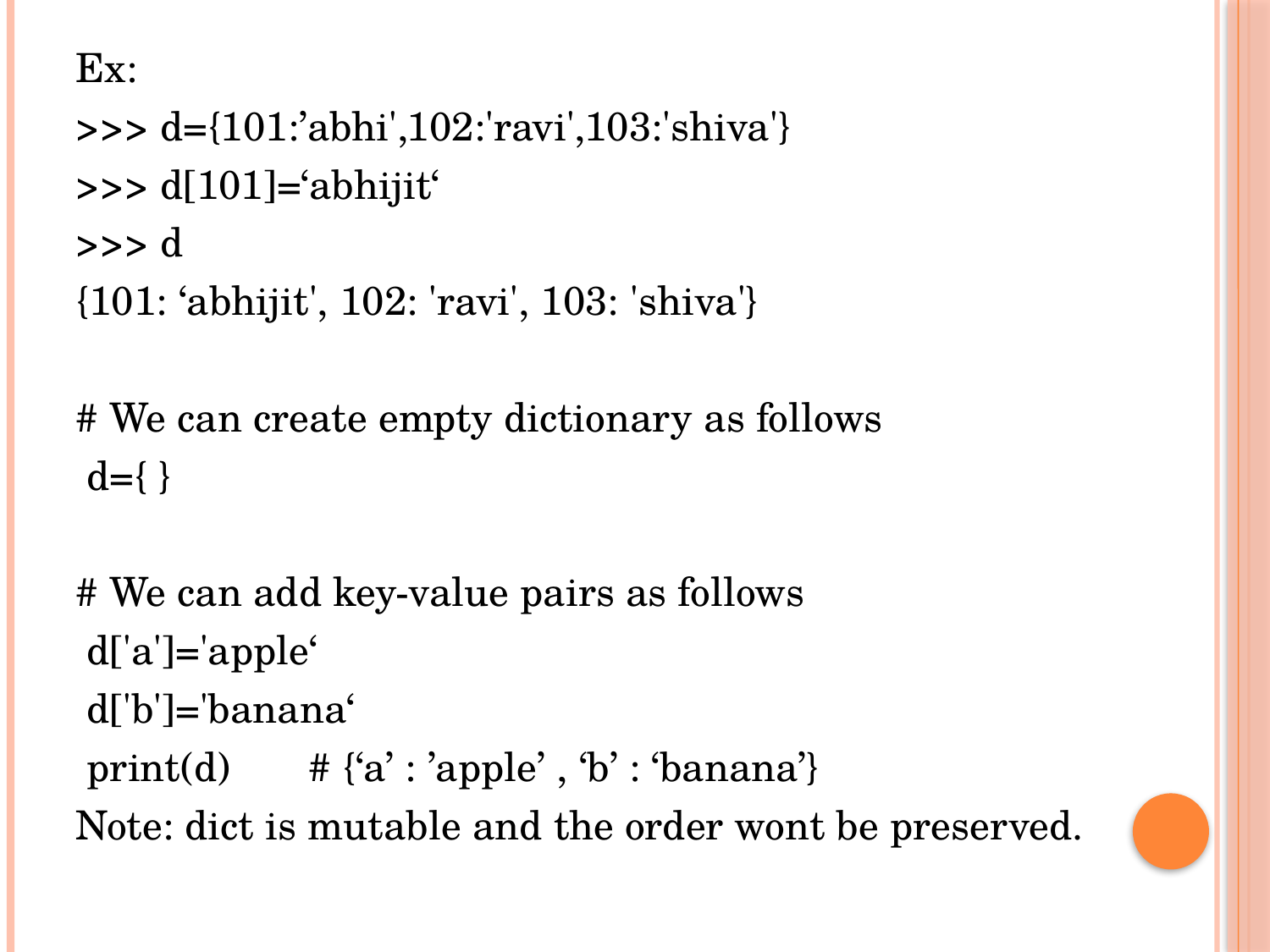

Ex:
>>> d={101:’abhi',102:'ravi',103:'shiva'}
>>> d[101]=‘abhijit‘
>>> d
{101: ‘abhijit', 102: 'ravi', 103: 'shiva'}

# We can create empty dictionary as follows
 d={ }

# We can add key-value pairs as follows
 d['a']='apple‘
 d['b']='banana‘
 print(d)       # {‘a’ : ’apple’ , ‘b’ : ‘banana’}
Note: dict is mutable and the order wont be preserved.